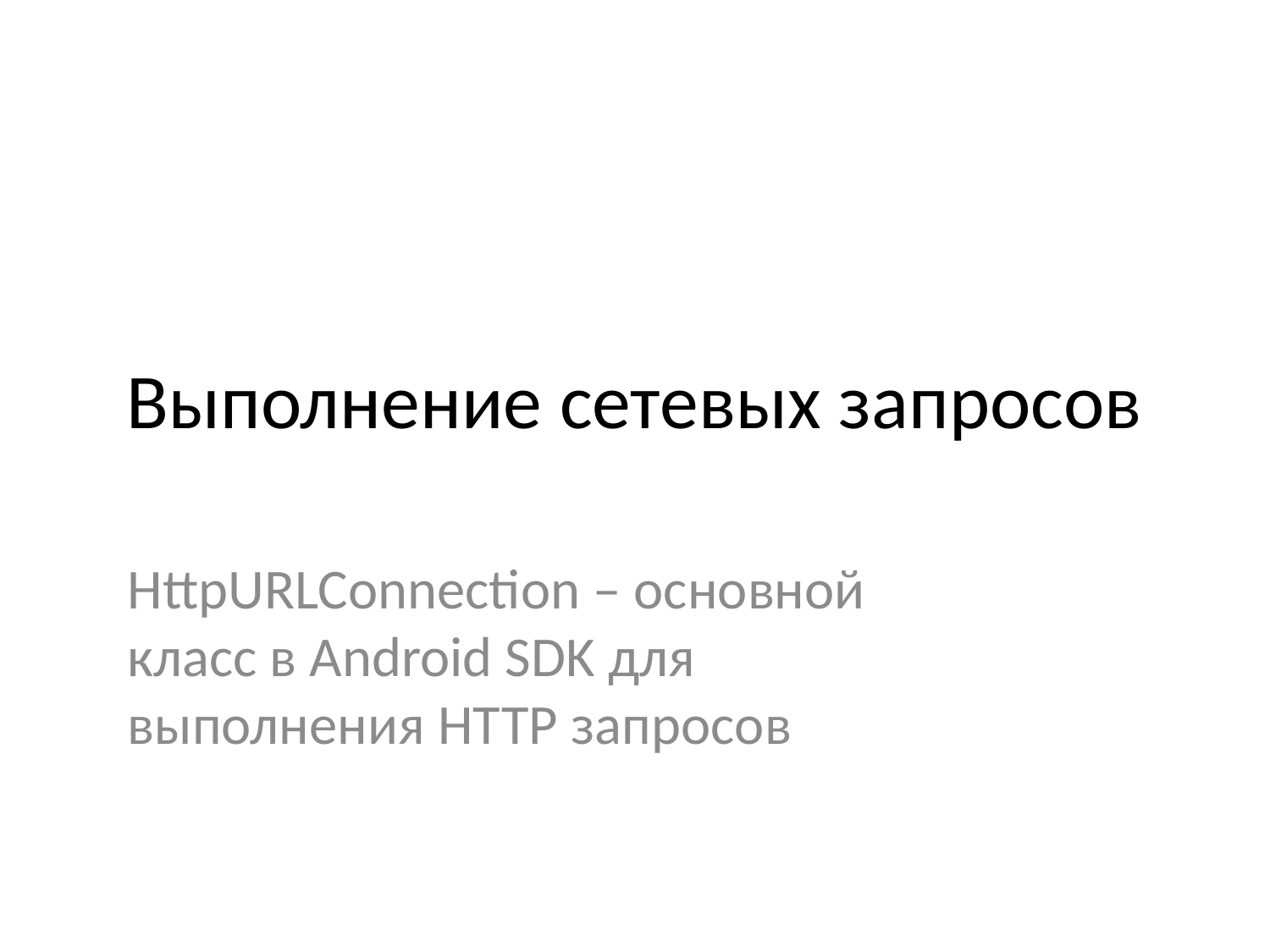

# Выполнение сетевых запросов
HttpURLConnection – основной класс в Android SDK для выполнения HTTP запросов